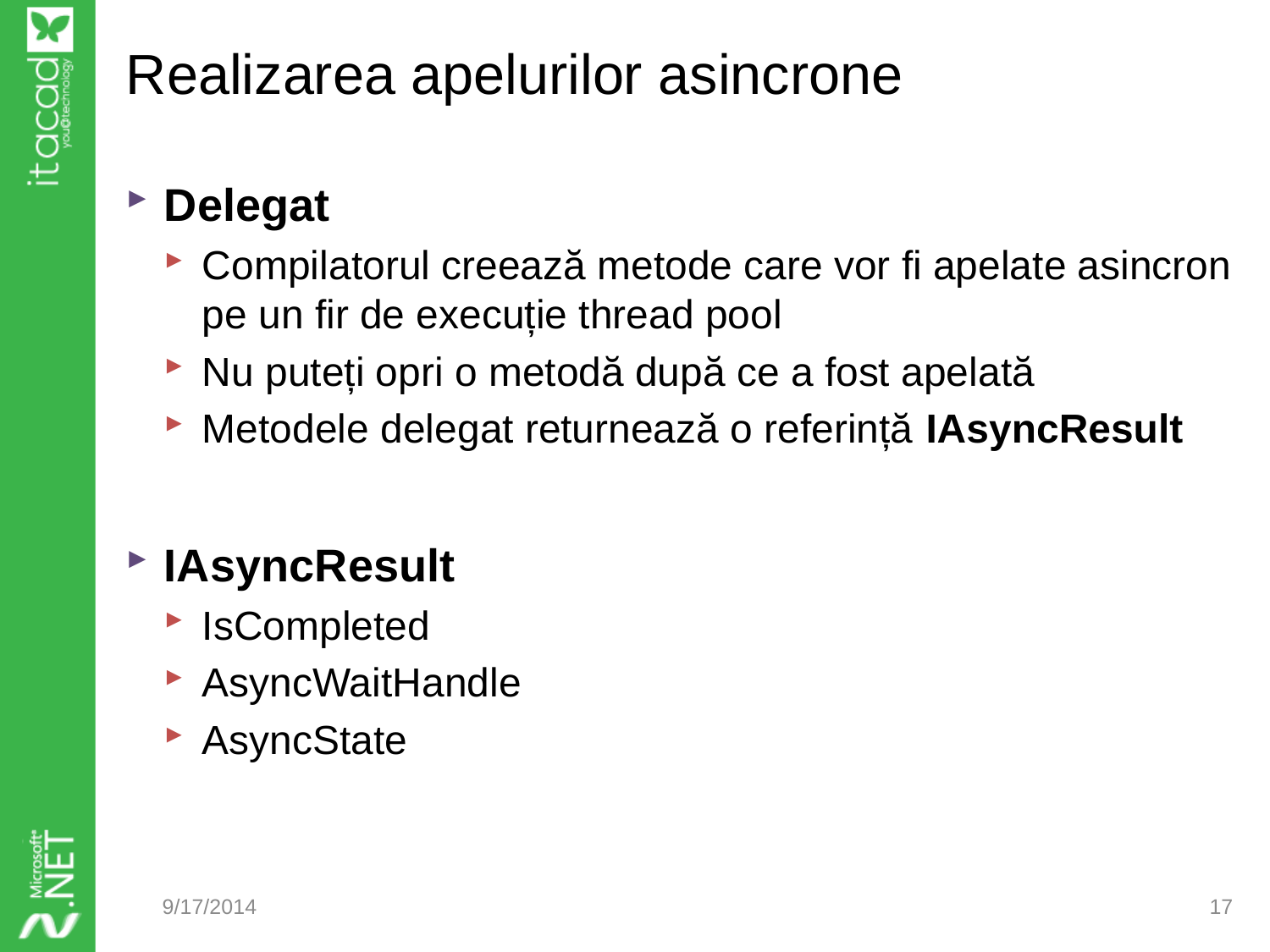

# Realizarea apelurilor asincrone
Delegat
Compilatorul creează metode care vor fi apelate asincron pe un fir de execuție thread pool
Nu puteți opri o metodă după ce a fost apelată
Metodele delegat returnează o referință IAsyncResult

IAsyncResult
IsCompleted
AsyncWaitHandle
AsyncState
9/17/2014
17